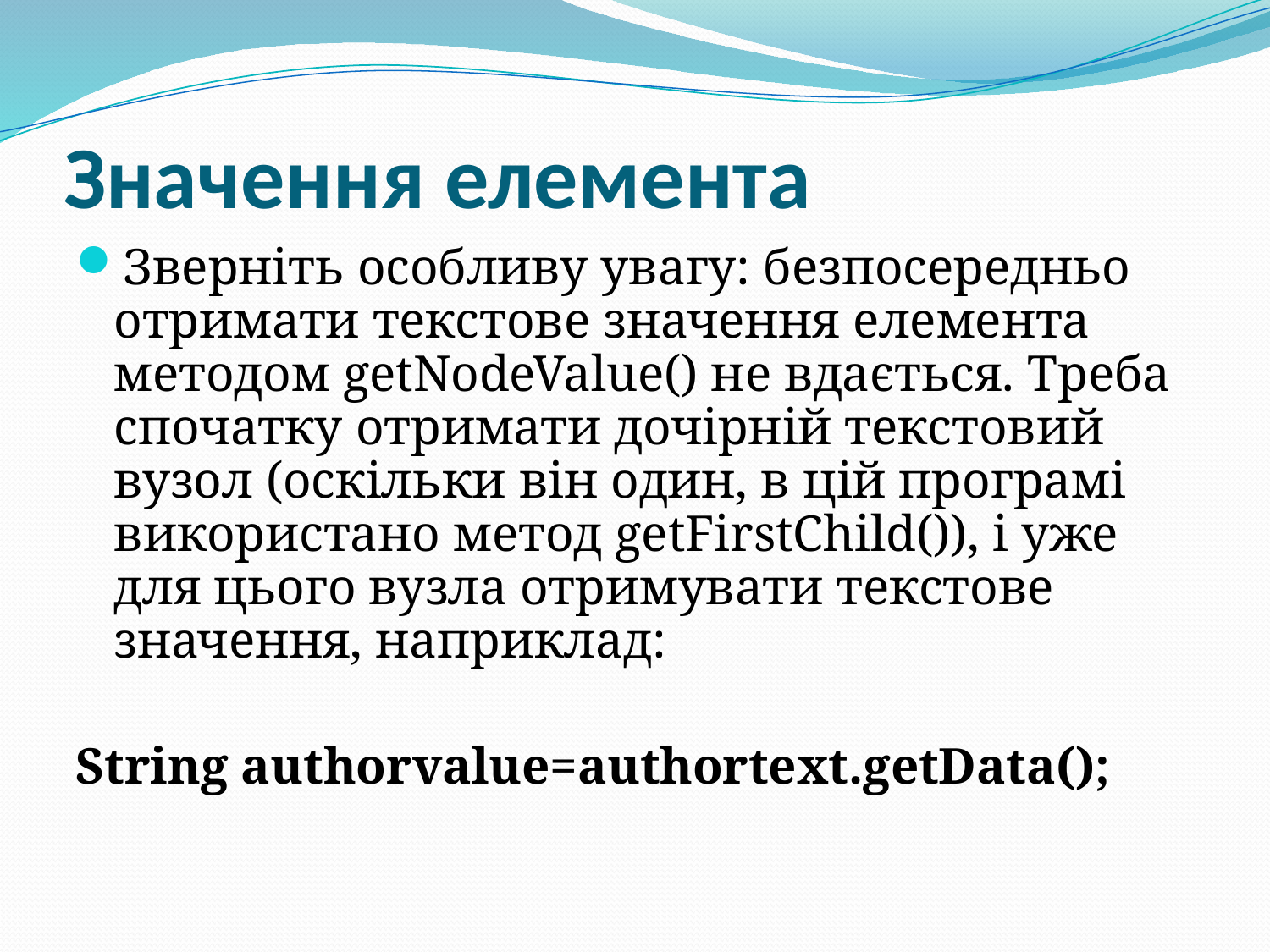

# Значення елемента
Зверніть особливу увагу: безпосередньо отримати текстове значення елемента методом getNodeValue() не вдається. Треба спочатку отримати дочірній текстовий вузол (оскільки він один, в цій програмі використано метод getFirstChild()), і уже для цього вузла отримувати текстове значення, наприклад:

String authorvalue=authortext.getData();